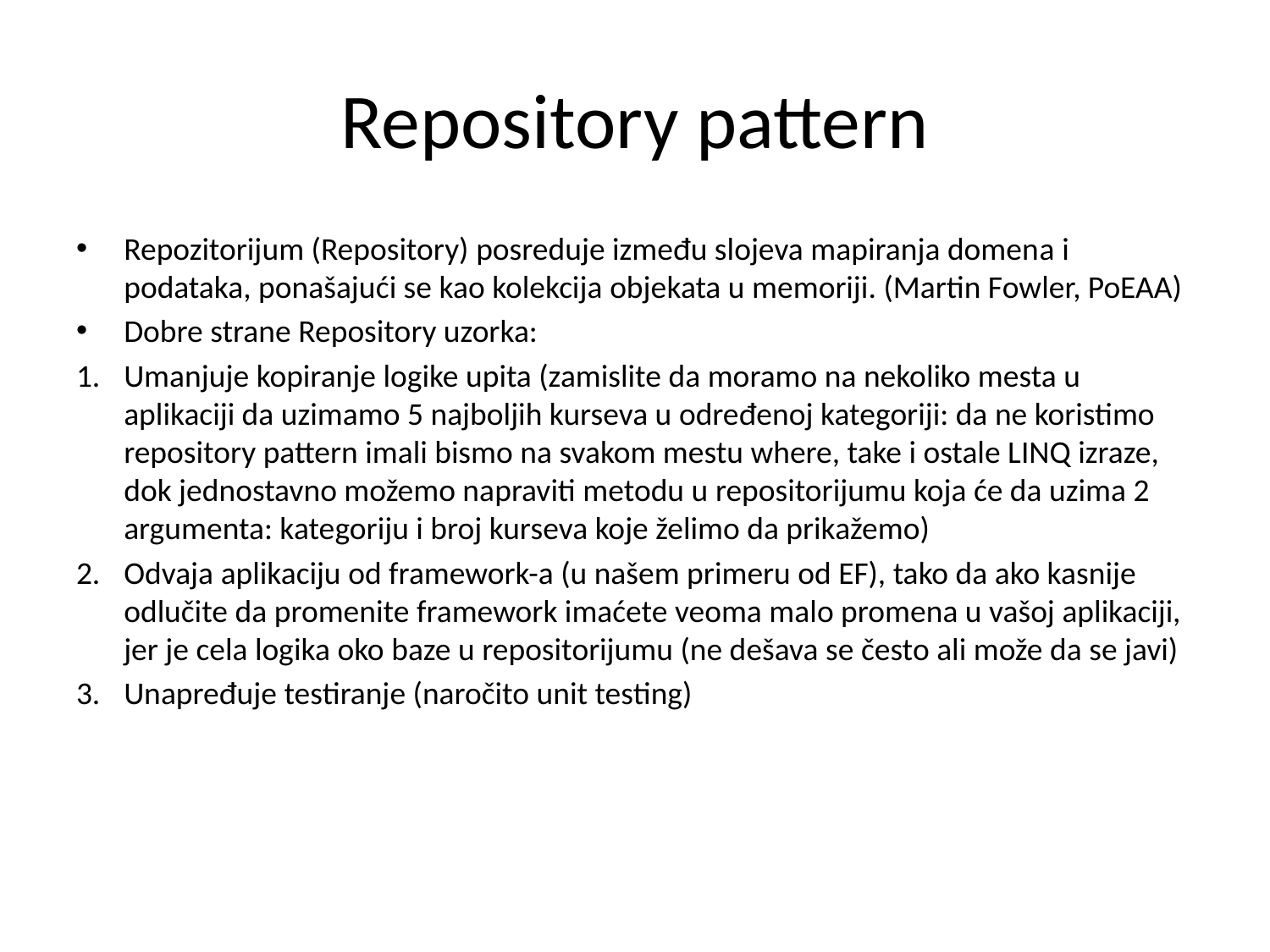

# Repository pattern
Repozitorijum (Repository) posreduje između slojeva mapiranja domena i podataka, ponašajući se kao kolekcija objekata u memoriji. (Martin Fowler, PoEAA)
Dobre strane Repository uzorka:
Umanjuje kopiranje logike upita (zamislite da moramo na nekoliko mesta u aplikaciji da uzimamo 5 najboljih kurseva u određenoj kategoriji: da ne koristimo repository pattern imali bismo na svakom mestu where, take i ostale LINQ izraze, dok jednostavno možemo napraviti metodu u repositorijumu koja će da uzima 2 argumenta: kategoriju i broj kurseva koje želimo da prikažemo)
Odvaja aplikaciju od framework-a (u našem primeru od EF), tako da ako kasnije odlučite da promenite framework imaćete veoma malo promena u vašoj aplikaciji, jer je cela logika oko baze u repositorijumu (ne dešava se često ali može da se javi)
Unapređuje testiranje (naročito unit testing)